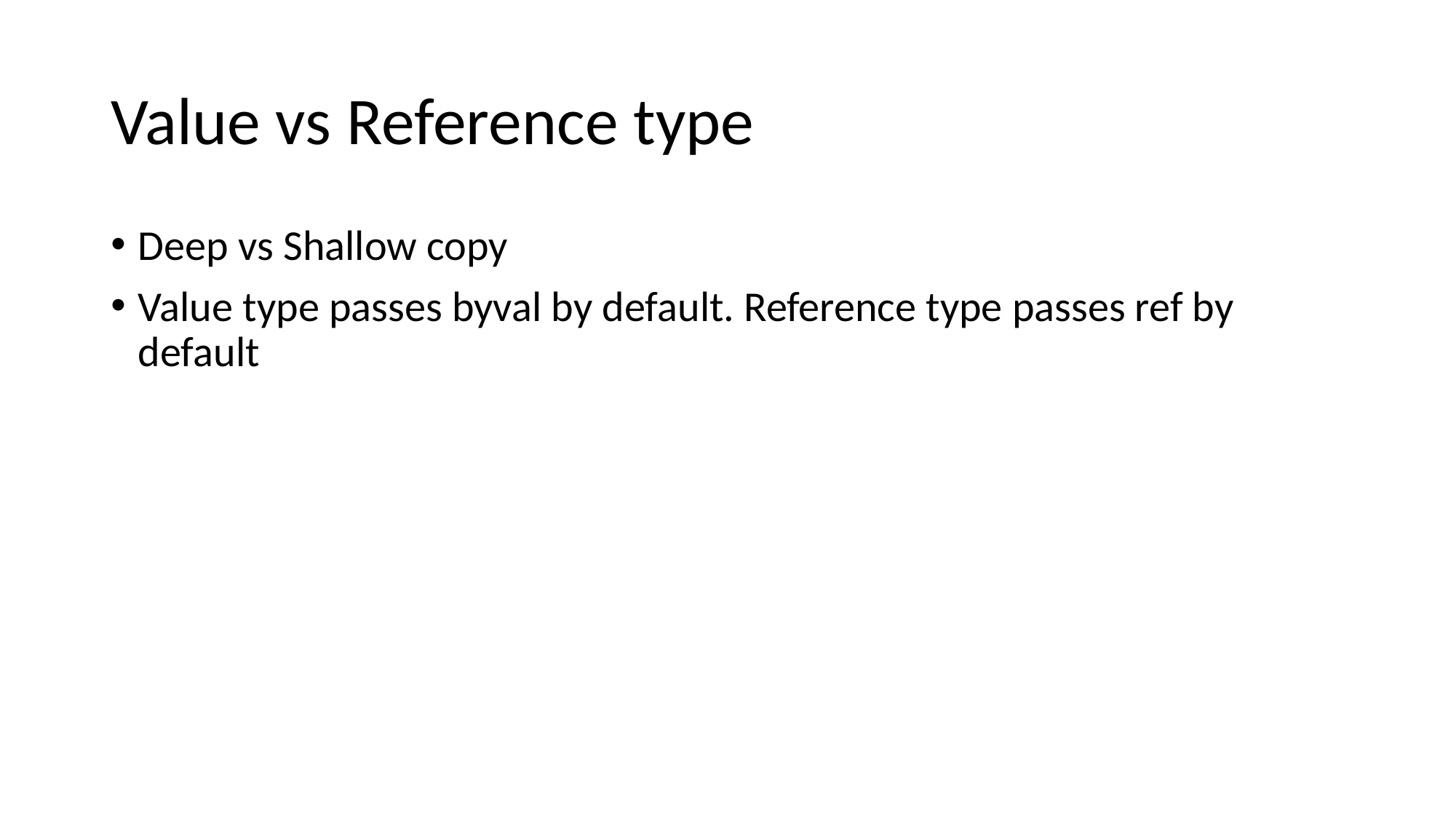

# Value vs Reference type
Deep vs Shallow copy
Value type passes byval by default. Reference type passes ref by default